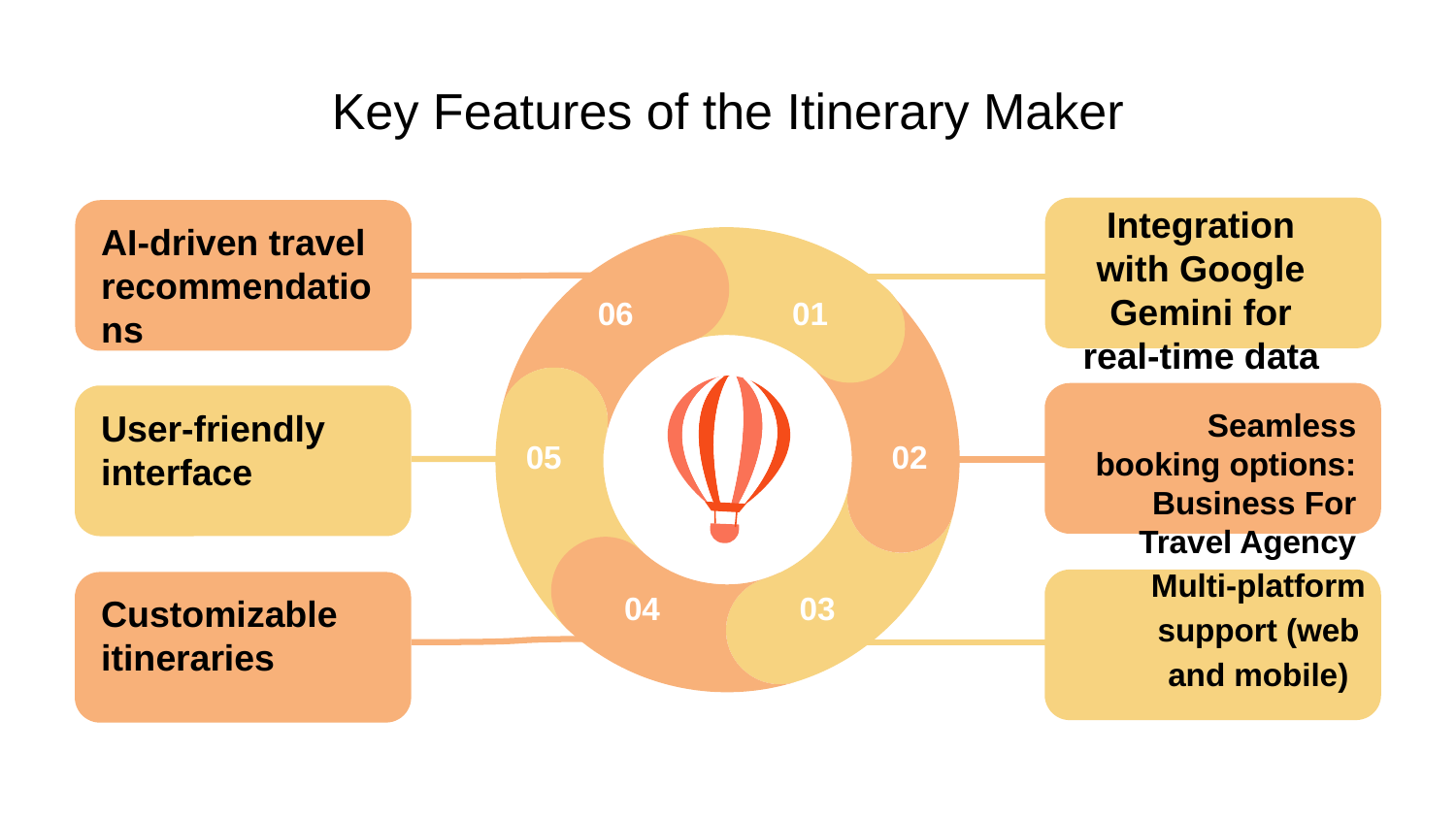

# Key Features of the Itinerary Maker
Integration with Google Gemini for real-time data

AI-driven travel recommendations

06
01

User-friendly interface
Seamless booking options: Business For Travel Agency
05
02

Multi-platform support (web and mobile)

04
03
Customizable itineraries